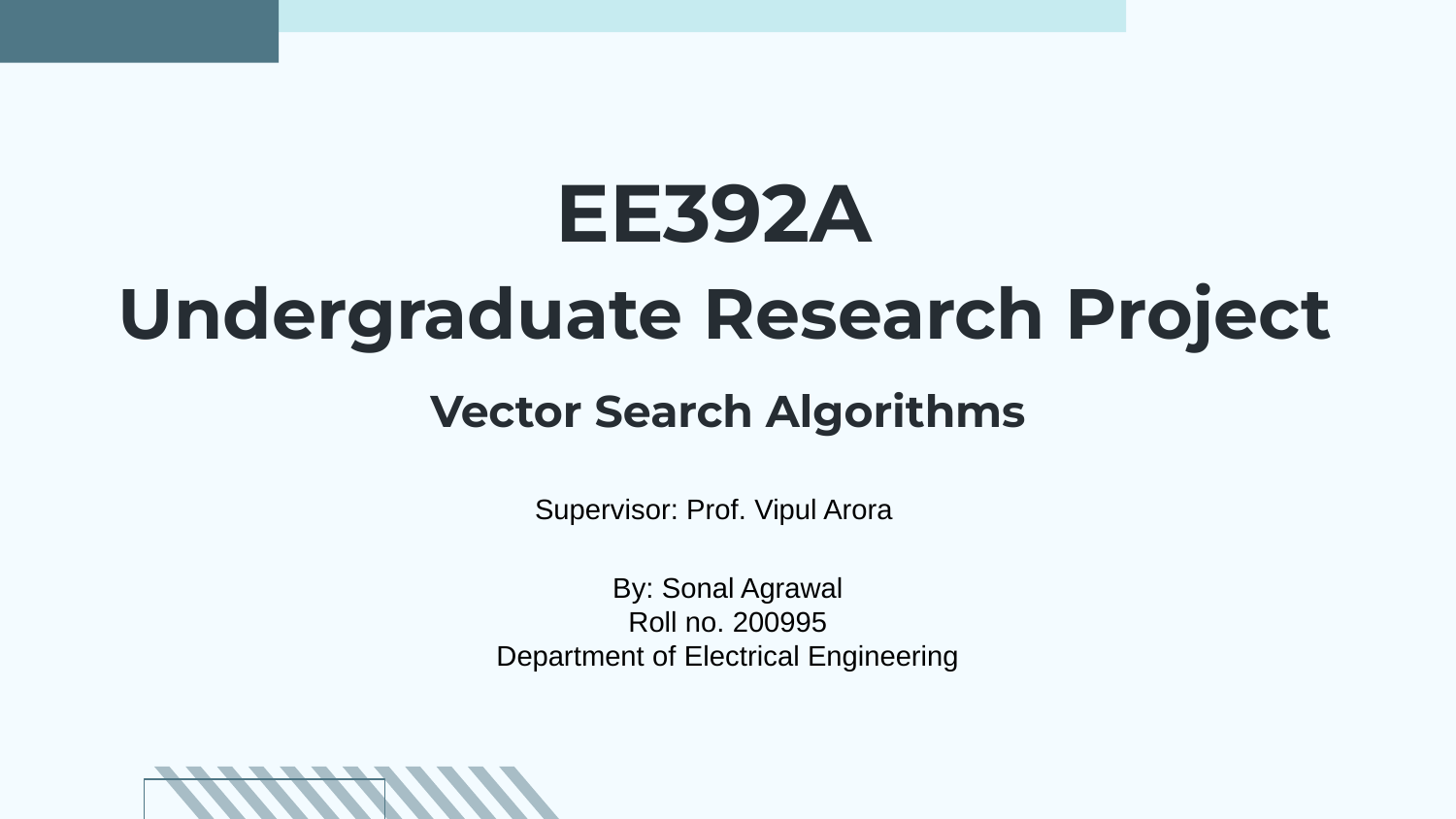

# EE392A
 Undergraduate Research Project
Vector Search Algorithms
Supervisor: Prof. Vipul Arora
By: Sonal Agrawal
Roll no. 200995
Department of Electrical Engineering